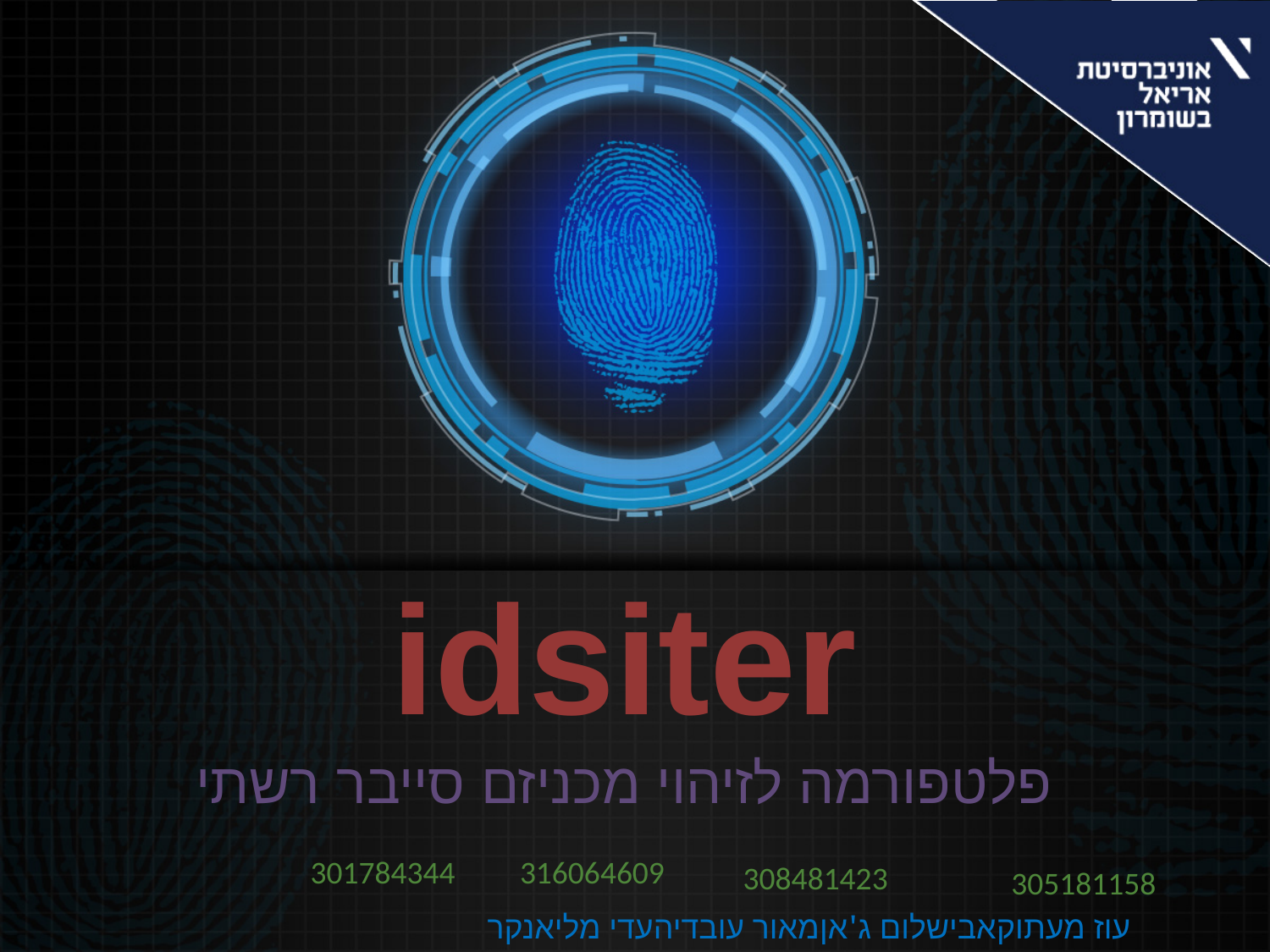

# idsiter
פלטפורמה לזיהוי מכניזם סייבר רשתי
            301784344         316064609
   308481423
   305181158
עוז מעתוק	אבישלום ג'אן	מאור עובדיה	עדי מליאנקר